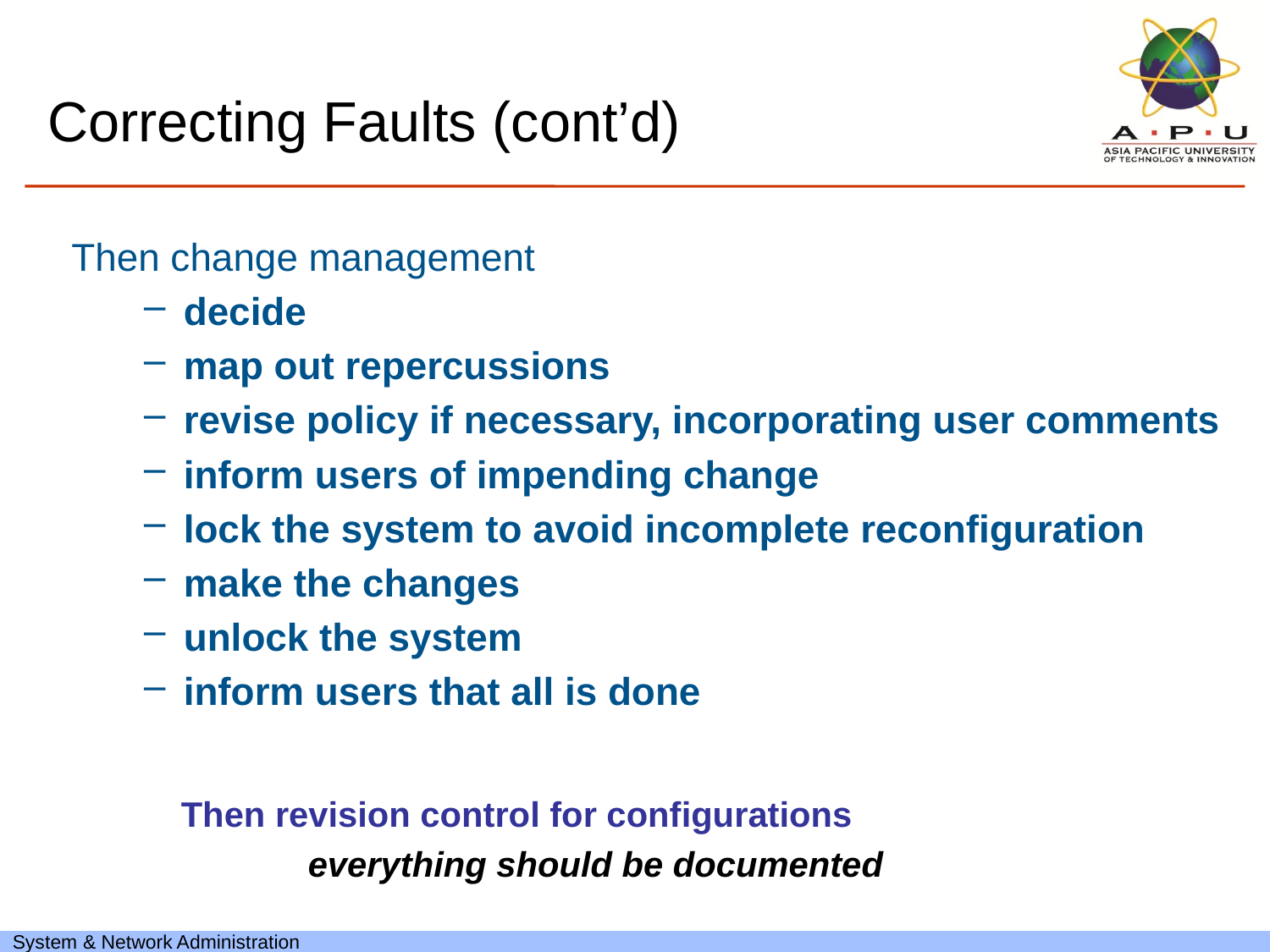

Correcting Faults (cont’d)
Then change management
decide
map out repercussions
revise policy if necessary, incorporating user comments
inform users of impending change
lock the system to avoid incomplete reconfiguration
make the changes
unlock the system
inform users that all is done
Then revision control for configurations
	everything should be documented